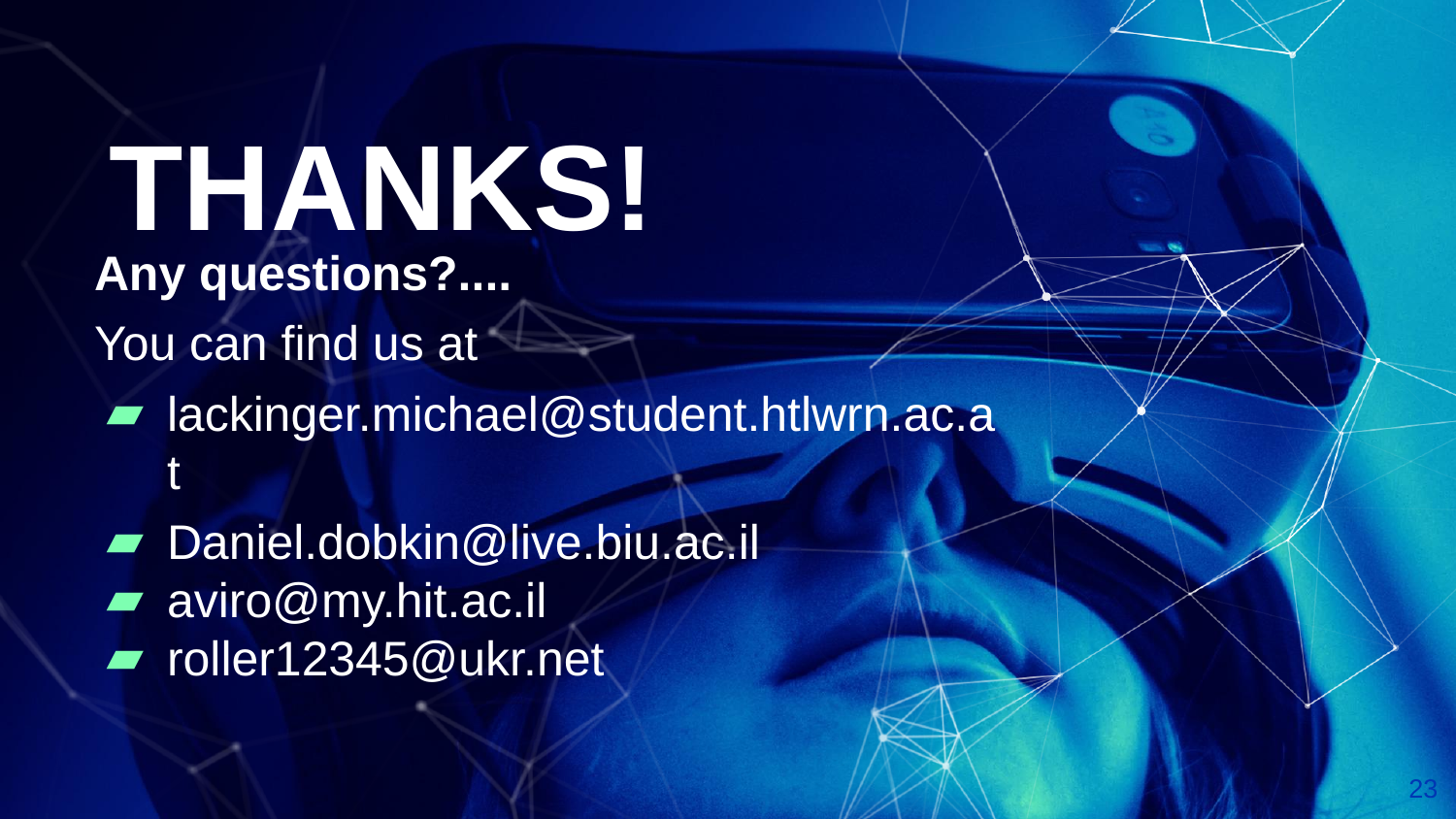

THANKS!
Any questions?....
You can find us at
lackinger.michael@student.htlwrn.ac.at
Daniel.dobkin@live.biu.ac.il
aviro@my.hit.ac.il
roller12345@ukr.net
23